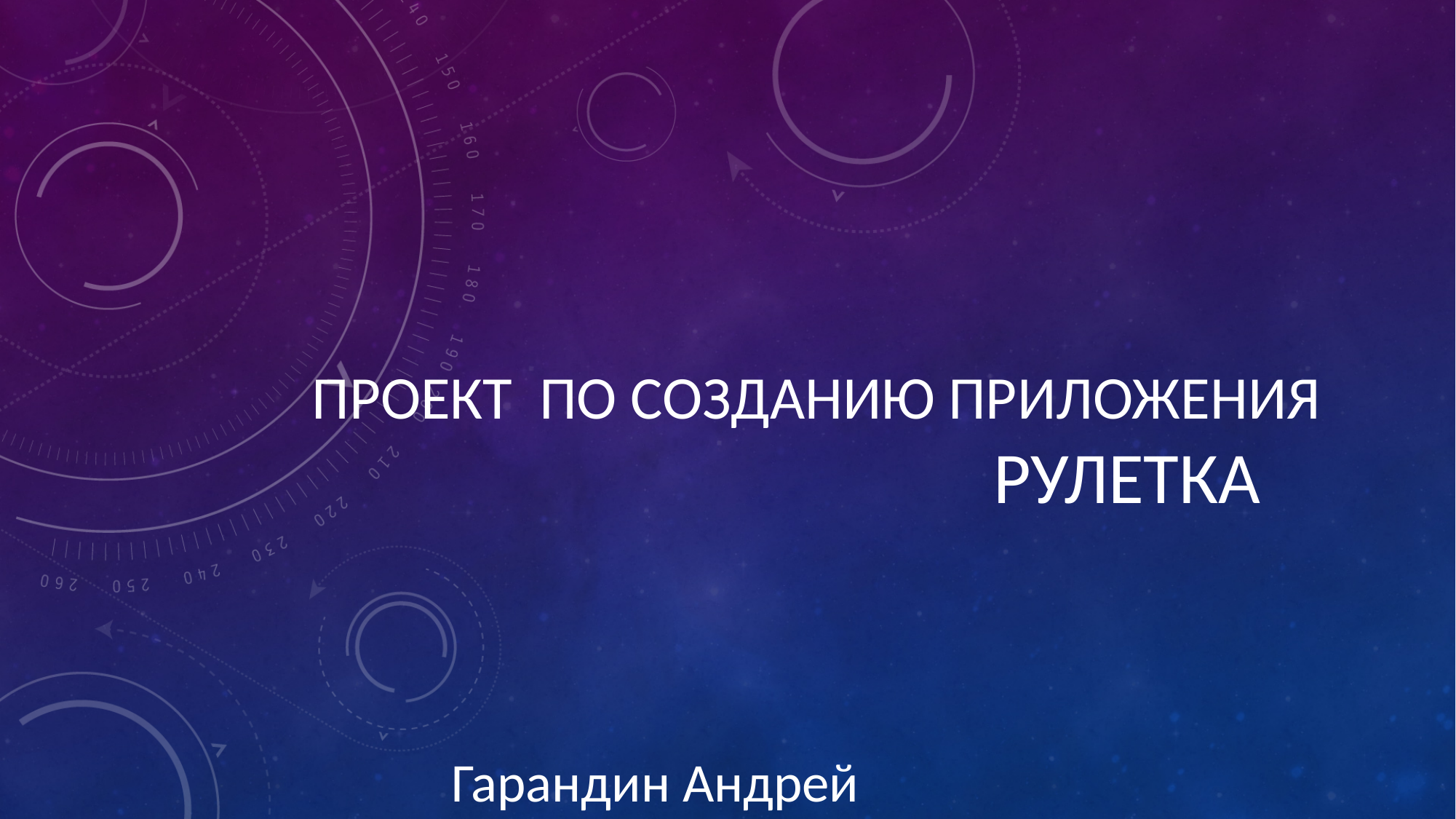

# Проект  по созданию приложения рулетка
Гарандин Андрей